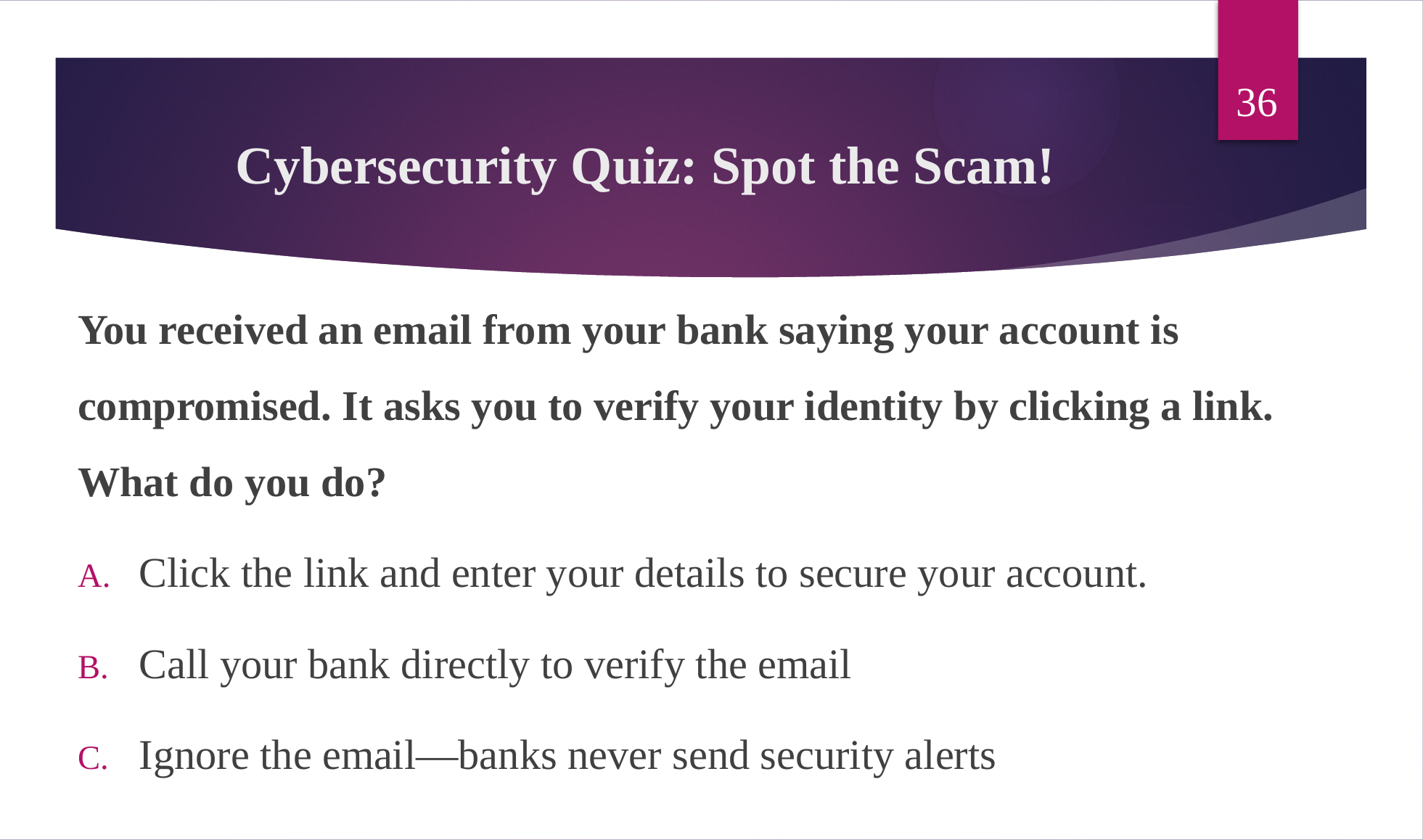

36
# Cybersecurity Quiz: Spot the Scam!
You received an email from your bank saying your account is compromised. It asks you to verify your identity by clicking a link. What do you do?
Click the link and enter your details to secure your account.
Call your bank directly to verify the email
Ignore the email—banks never send security alerts